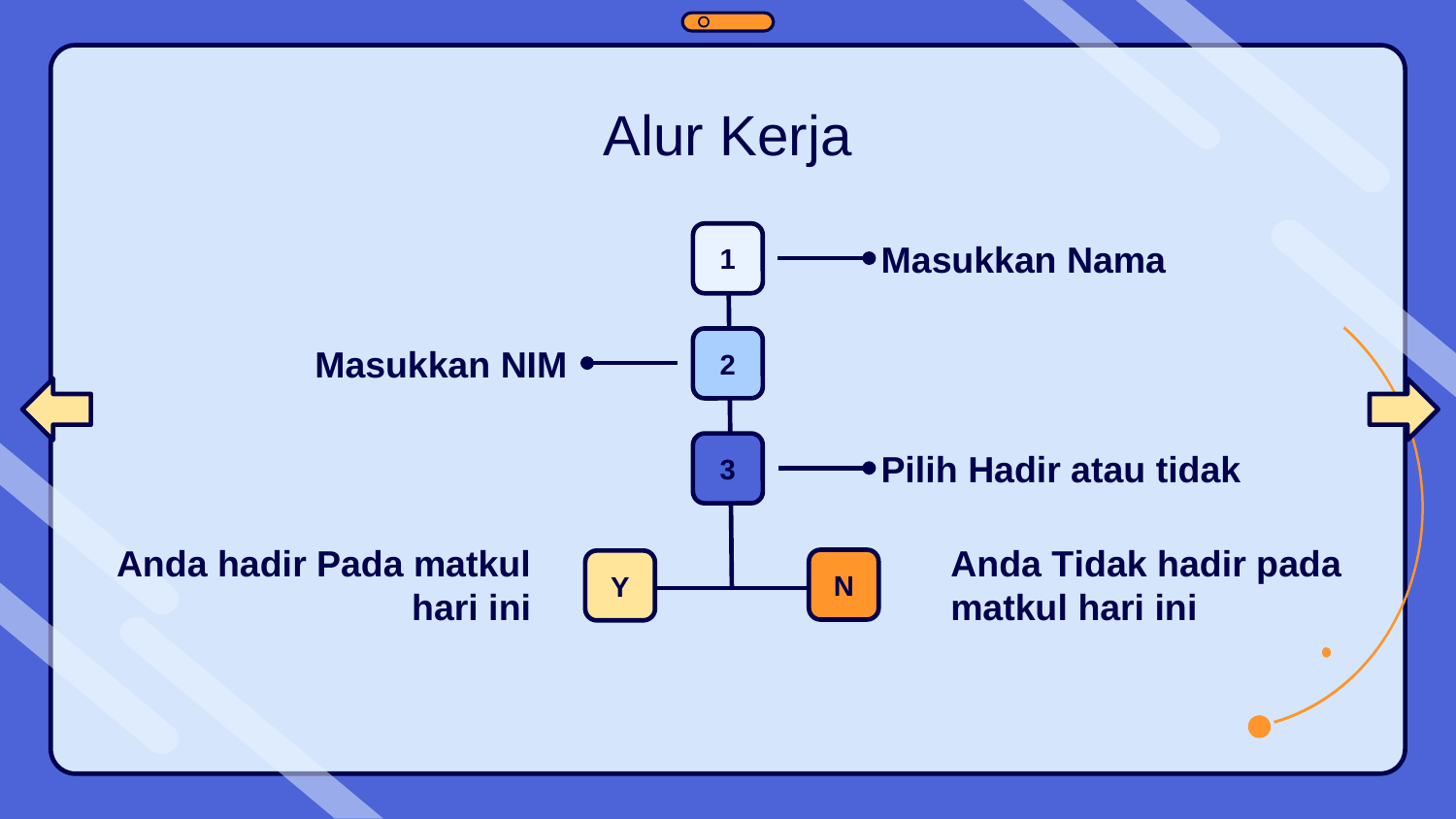

# Alur Kerja
1

2
3
N
Y
Masukkan Nama
Masukkan NIM

Pilih Hadir atau tidak
Anda hadir Pada matkul hari ini
Anda Tidak hadir pada matkul hari ini